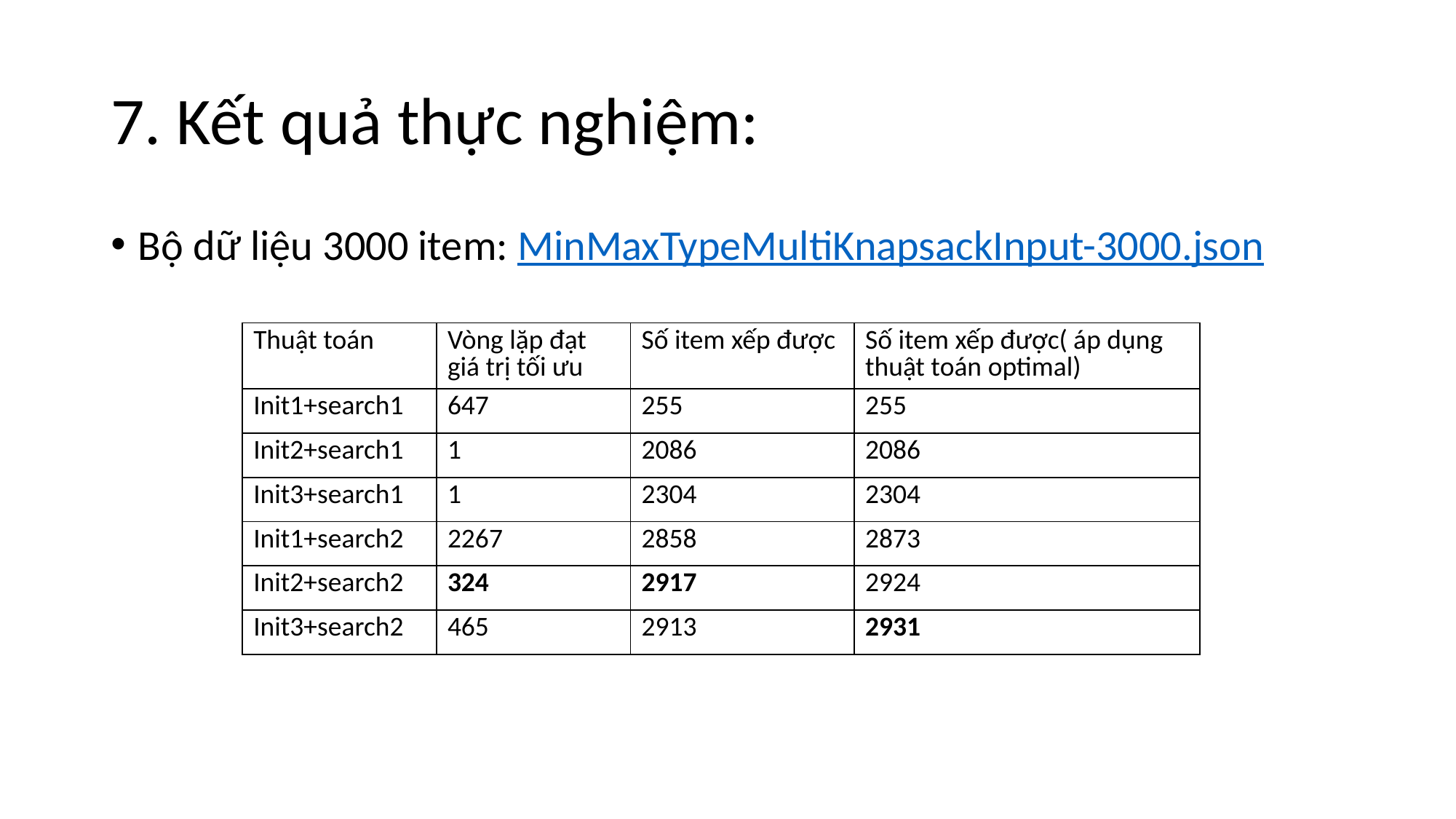

# 7. Kết quả thực nghiệm:
Bộ dữ liệu 3000 item: MinMaxTypeMultiKnapsackInput-3000.json

| Thuật toán | Vòng lặp đạt giá trị tối ưu | Số item xếp được | Số item xếp được( áp dụng thuật toán optimal) |
| --- | --- | --- | --- |
| Init1+search1 | 647 | 255 | 255 |
| Init2+search1 | 1 | 2086 | 2086 |
| Init3+search1 | 1 | 2304 | 2304 |
| Init1+search2 | 2267 | 2858 | 2873 |
| Init2+search2 | 324 | 2917 | 2924 |
| Init3+search2 | 465 | 2913 | 2931 |